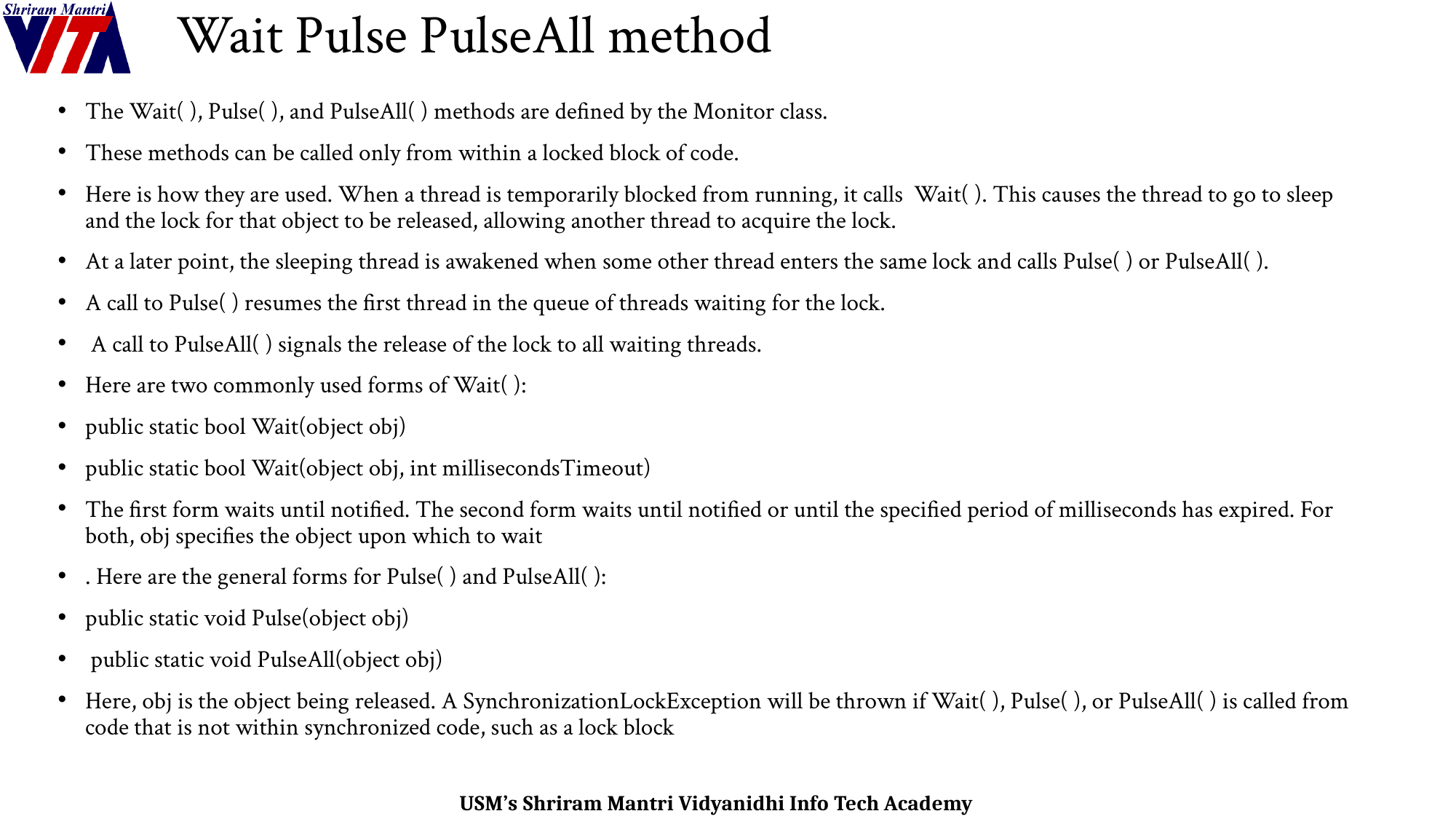

# Wait Pulse PulseAll method
The Wait( ), Pulse( ), and PulseAll( ) methods are defined by the Monitor class.
These methods can be called only from within a locked block of code.
Here is how they are used. When a thread is temporarily blocked from running, it calls  Wait( ). This causes the thread to go to sleep and the lock for that object to be released, allowing another thread to acquire the lock.
At a later point, the sleeping thread is awakened when some other thread enters the same lock and calls Pulse( ) or PulseAll( ).
A call to Pulse( ) resumes the first thread in the queue of threads waiting for the lock.
 A call to PulseAll( ) signals the release of the lock to all waiting threads.
Here are two commonly used forms of Wait( ):
public static bool Wait(object obj)
public static bool Wait(object obj, int millisecondsTimeout)
The first form waits until notified. The second form waits until notified or until the specified period of milliseconds has expired. For both, obj specifies the object upon which to wait
. Here are the general forms for Pulse( ) and PulseAll( ):
public static void Pulse(object obj)
 public static void PulseAll(object obj)
Here, obj is the object being released. A SynchronizationLockException will be thrown if Wait( ), Pulse( ), or PulseAll( ) is called from code that is not within synchronized code, such as a lock block